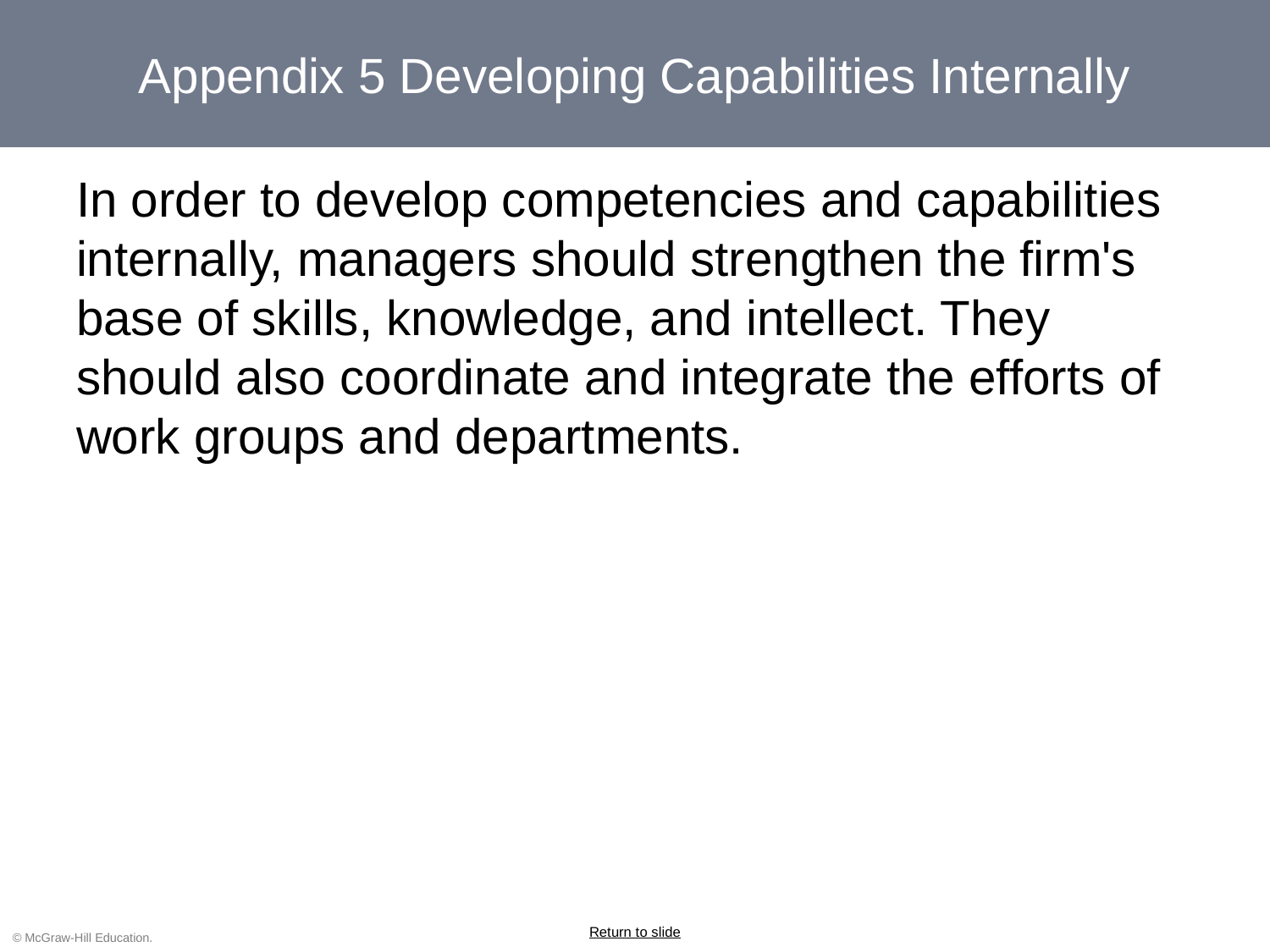

# Appendix 5 Developing Capabilities Internally
In order to develop competencies and capabilities internally, managers should strengthen the firm's base of skills, knowledge, and intellect. They should also coordinate and integrate the efforts of work groups and departments.
Return to slide